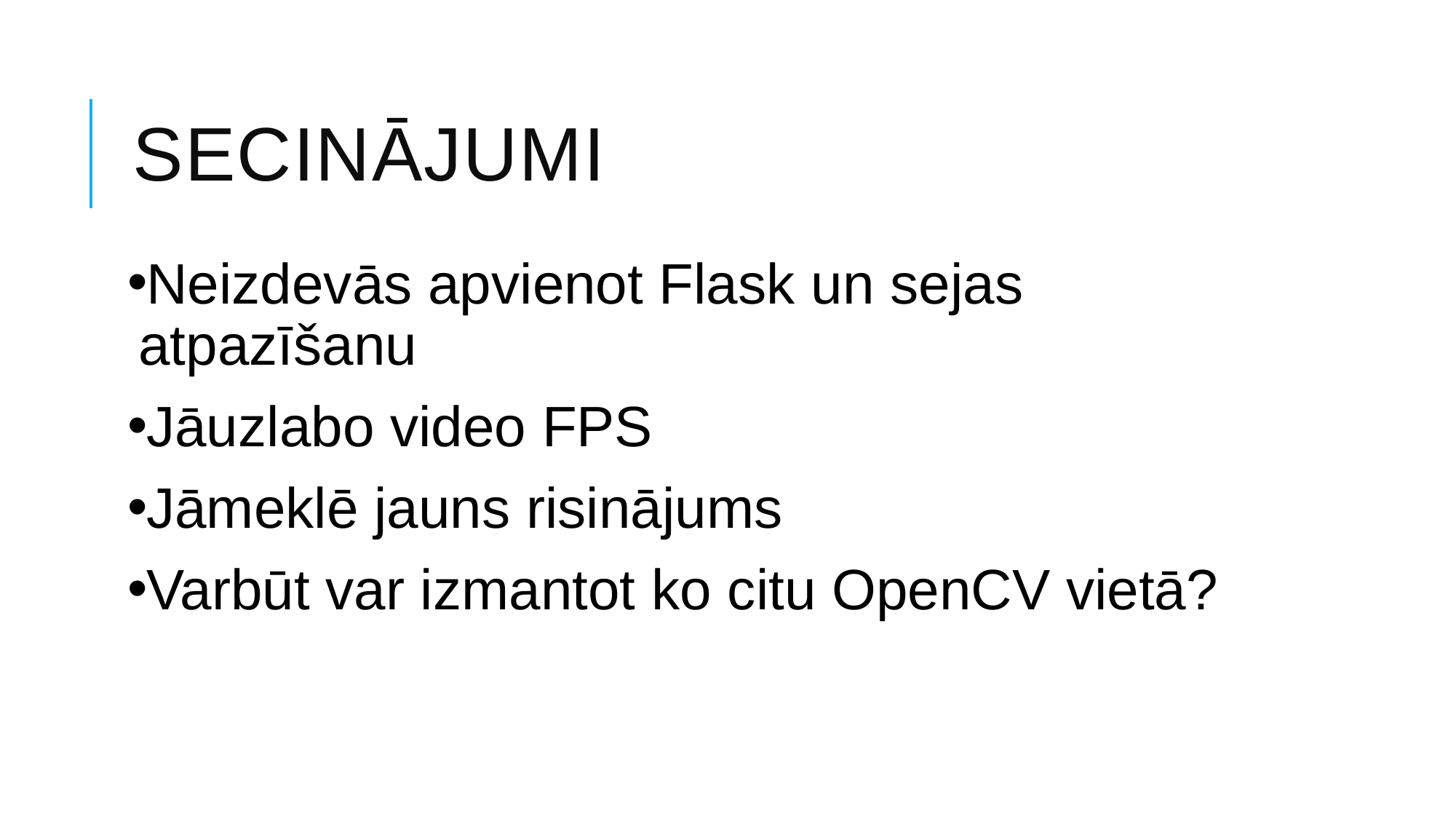

# Secinājumi
Neizdevās apvienot Flask un sejas atpazīšanu
Jāuzlabo video FPS
Jāmeklē jauns risinājums
Varbūt var izmantot ko citu OpenCV vietā?